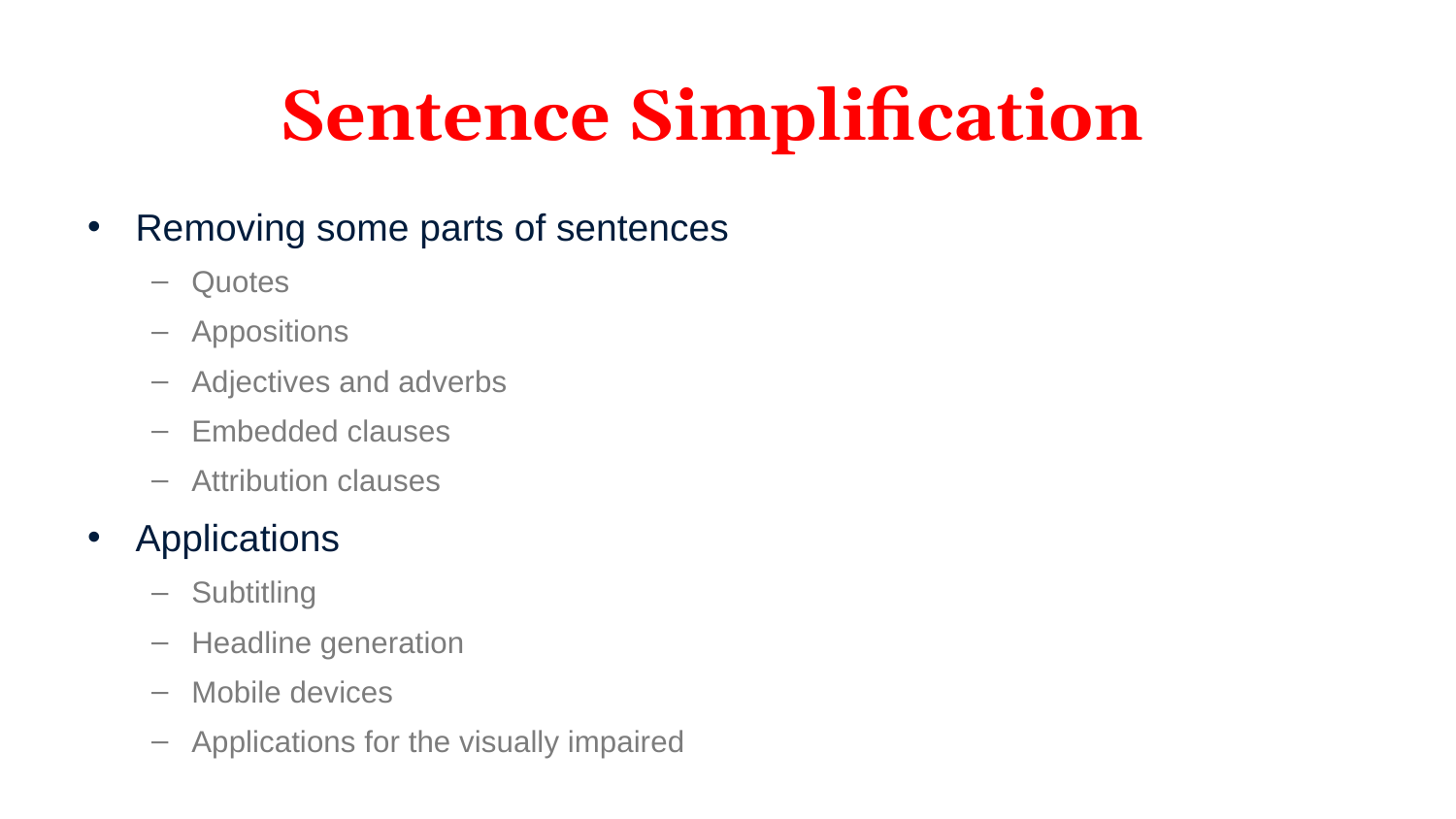

# Sentence Simplification
Removing some parts of sentences
Quotes
Appositions
Adjectives and adverbs
Embedded clauses
Attribution clauses
Applications
Subtitling
Headline generation
Mobile devices
Applications for the visually impaired